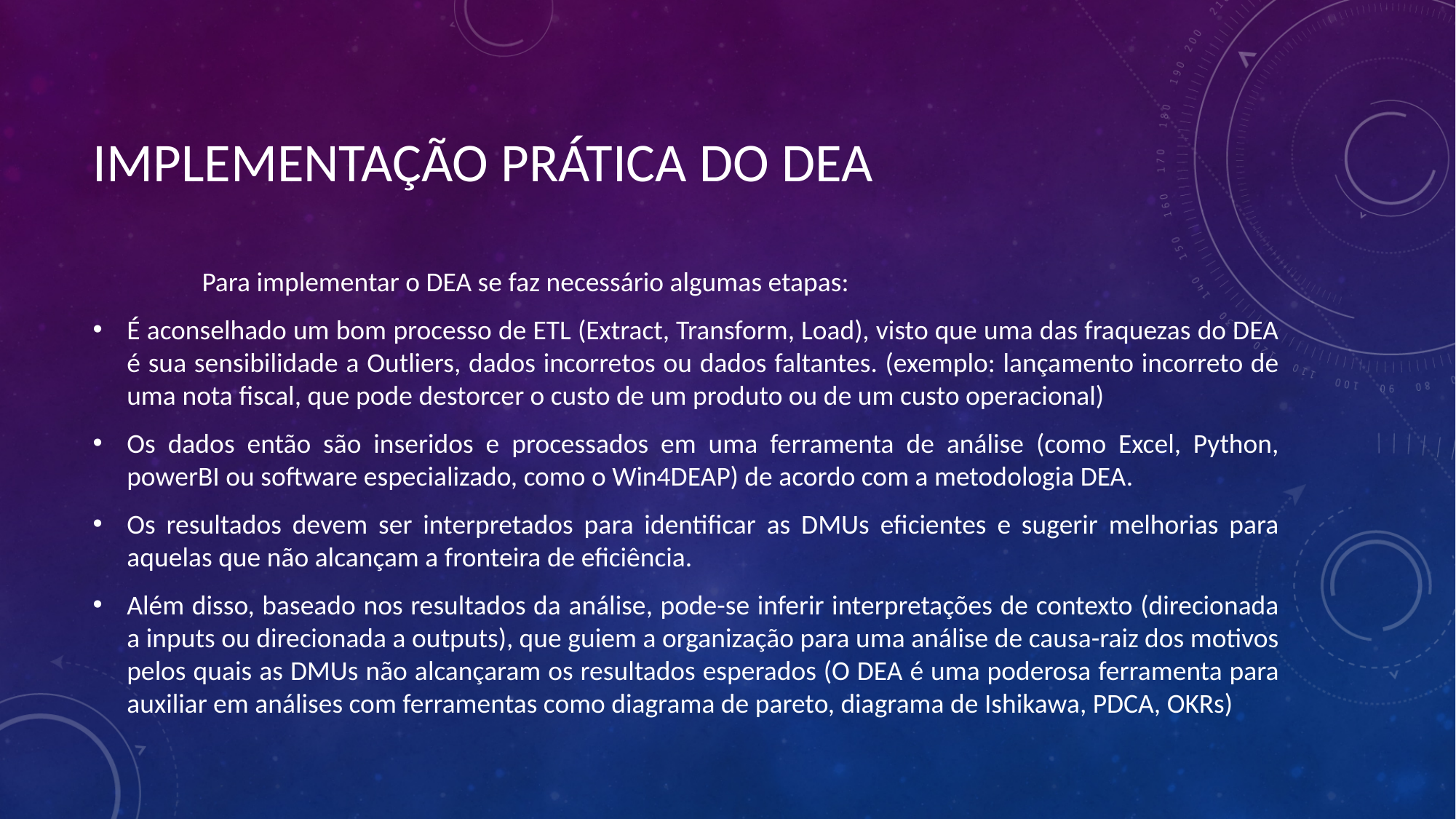

# Implementação Prática do DEA
	Para implementar o DEA se faz necessário algumas etapas:
É aconselhado um bom processo de ETL (Extract, Transform, Load), visto que uma das fraquezas do DEA é sua sensibilidade a Outliers, dados incorretos ou dados faltantes. (exemplo: lançamento incorreto de uma nota fiscal, que pode destorcer o custo de um produto ou de um custo operacional)
Os dados então são inseridos e processados em uma ferramenta de análise (como Excel, Python, powerBI ou software especializado, como o Win4DEAP) de acordo com a metodologia DEA.
Os resultados devem ser interpretados para identificar as DMUs eficientes e sugerir melhorias para aquelas que não alcançam a fronteira de eficiência.
Além disso, baseado nos resultados da análise, pode-se inferir interpretações de contexto (direcionada a inputs ou direcionada a outputs), que guiem a organização para uma análise de causa-raiz dos motivos pelos quais as DMUs não alcançaram os resultados esperados (O DEA é uma poderosa ferramenta para auxiliar em análises com ferramentas como diagrama de pareto, diagrama de Ishikawa, PDCA, OKRs)